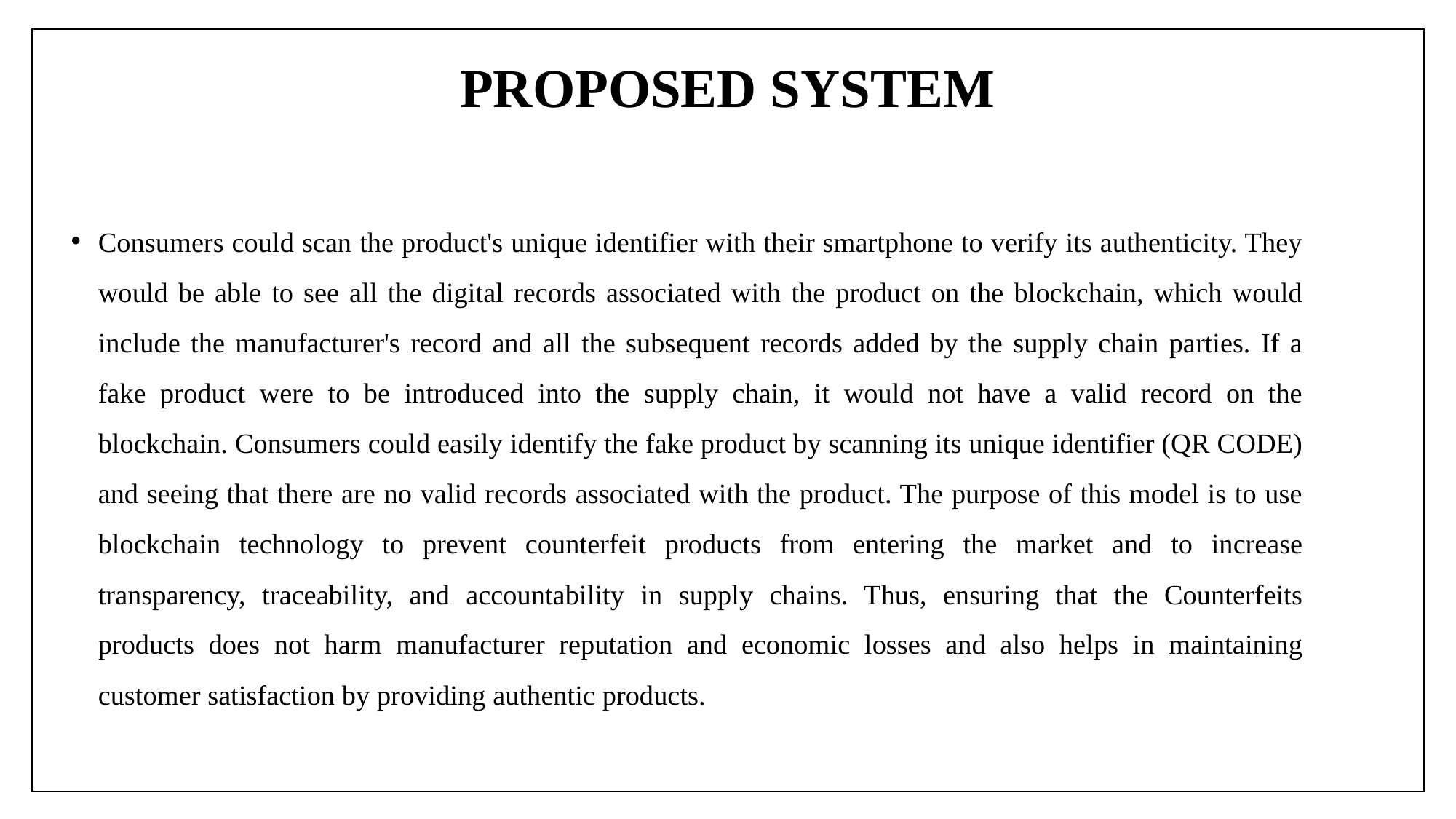

# PROPOSED SYSTEM
Consumers could scan the product's unique identifier with their smartphone to verify its authenticity. They would be able to see all the digital records associated with the product on the blockchain, which would include the manufacturer's record and all the subsequent records added by the supply chain parties. If a fake product were to be introduced into the supply chain, it would not have a valid record on the blockchain. Consumers could easily identify the fake product by scanning its unique identifier (QR CODE) and seeing that there are no valid records associated with the product. The purpose of this model is to use blockchain technology to prevent counterfeit products from entering the market and to increase transparency, traceability, and accountability in supply chains. Thus, ensuring that the Counterfeits products does not harm manufacturer reputation and economic losses and also helps in maintaining customer satisfaction by providing authentic products.